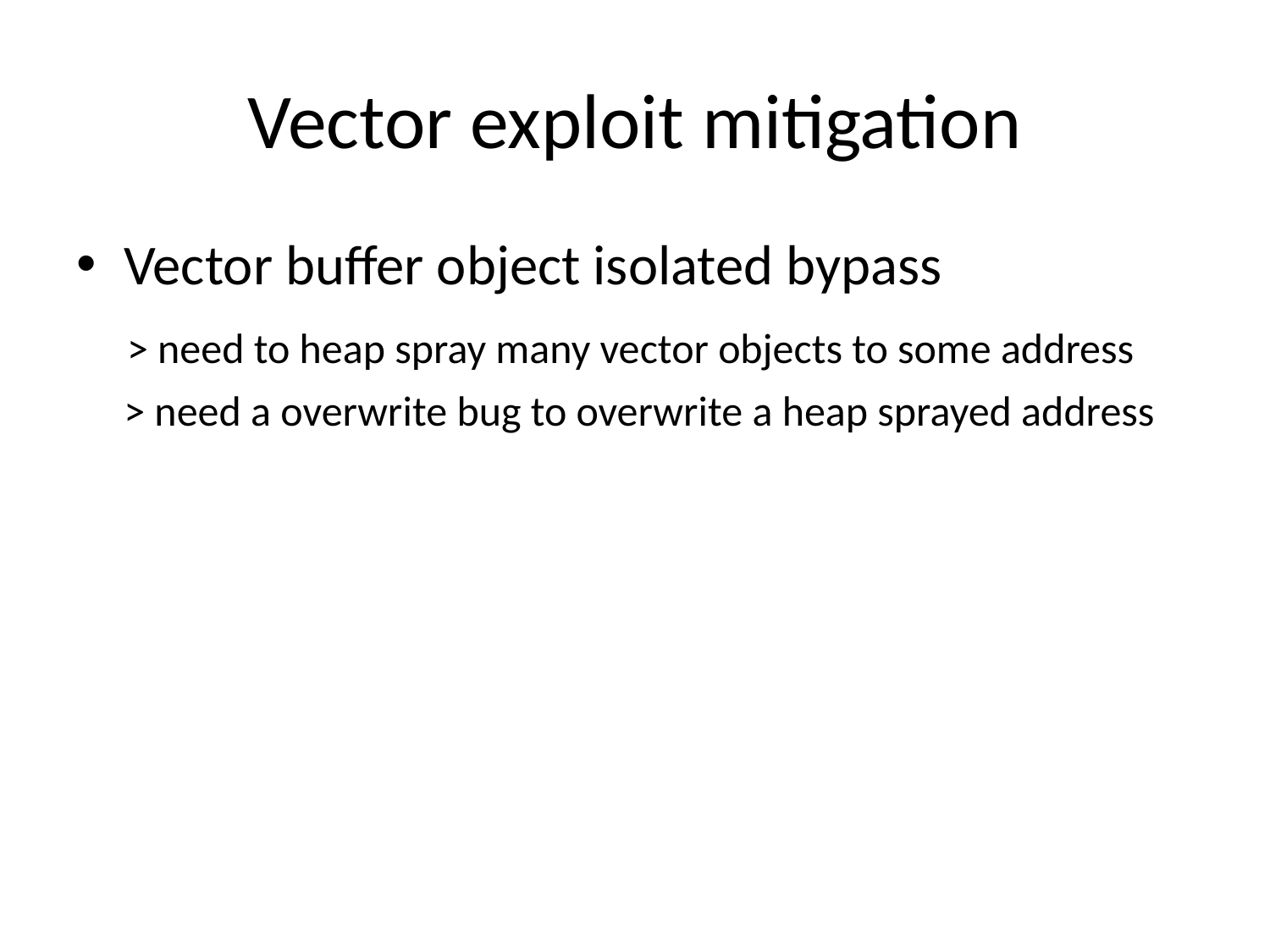

# Vector exploit mitigation
Vector buffer object isolated bypass
    > need to heap spray many vector objects to some address
     > need a overwrite bug to overwrite a heap sprayed address